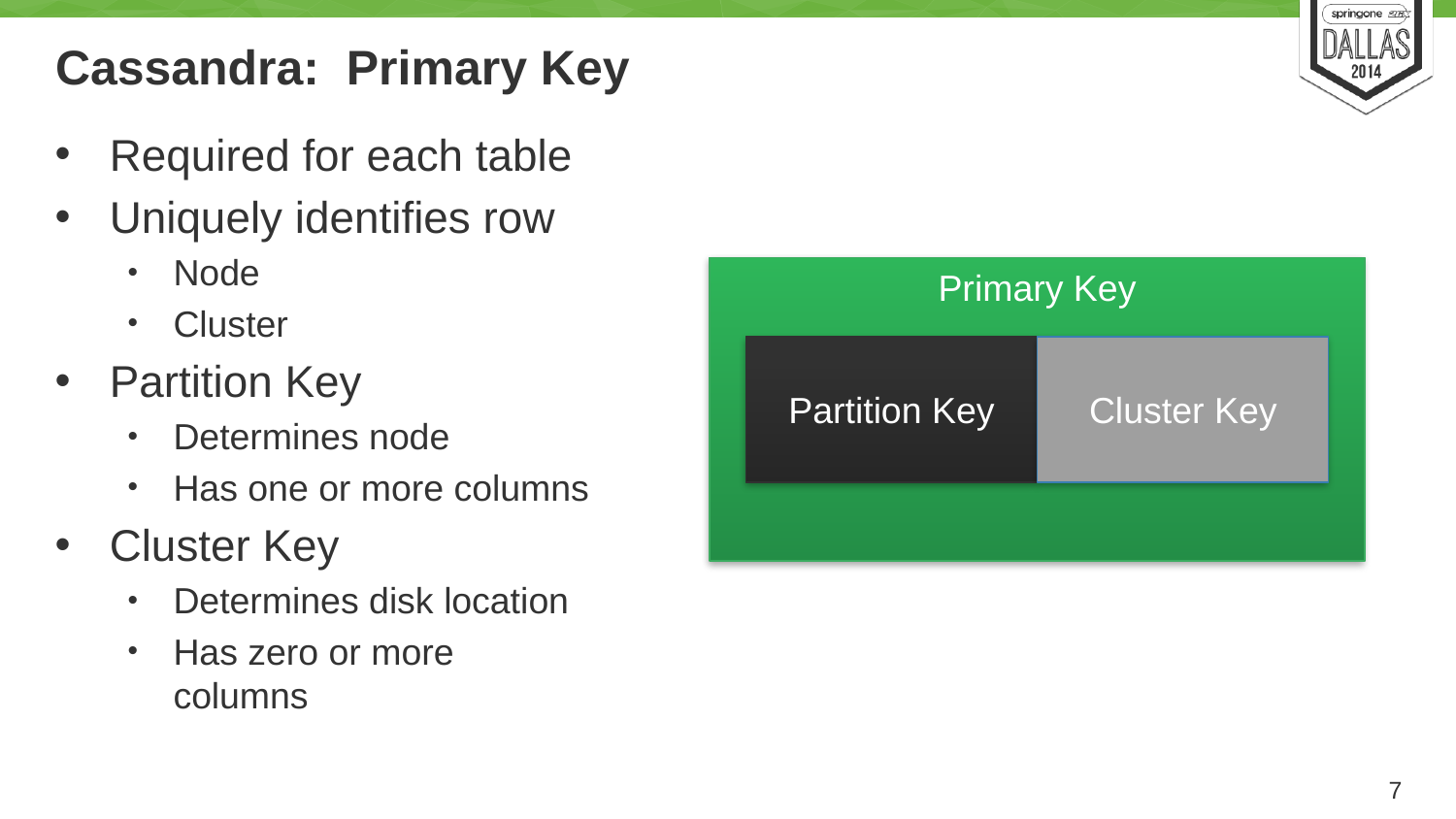

# Cassandra:  Primary Key
Required for each table
Uniquely identifies row
Node
Cluster
Partition Key
Determines node
Has one or more columns
Cluster Key
Determines disk location
Has zero or more columns
Primary Key
Partition Key
Cluster Key
7